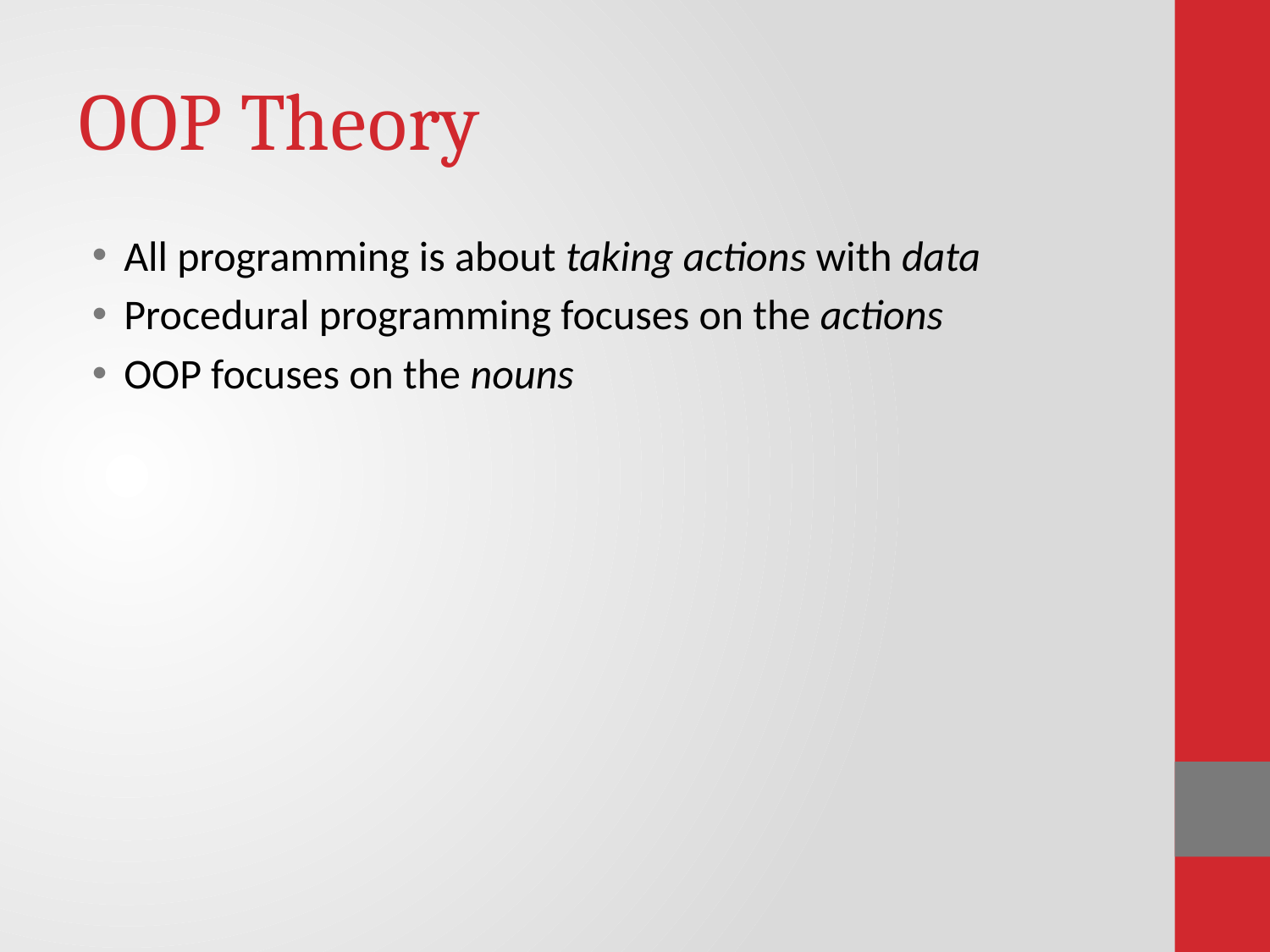

# OOP Theory
All programming is about taking actions with data
Procedural programming focuses on the actions
OOP focuses on the nouns